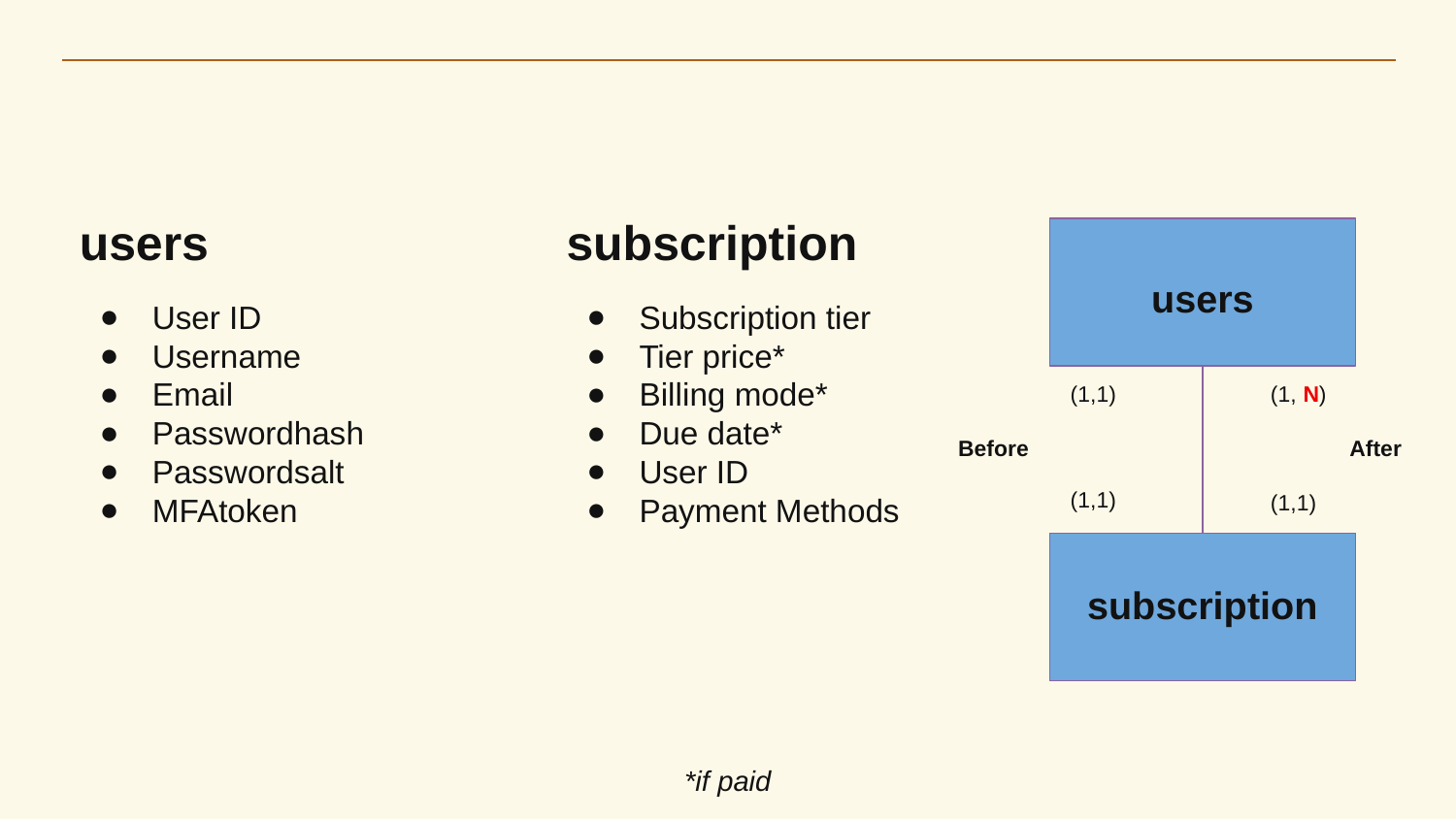

users

User ID
Username
Email
Passwordhash
Passwordsalt
MFAtoken

subscription

Subscription tier
Tier price*
Billing mode*
Due date*
User ID
Payment Methods

users
(1,1)
(1, N)
Before
After
(1,1)
(1,1)

subscription
*if paid